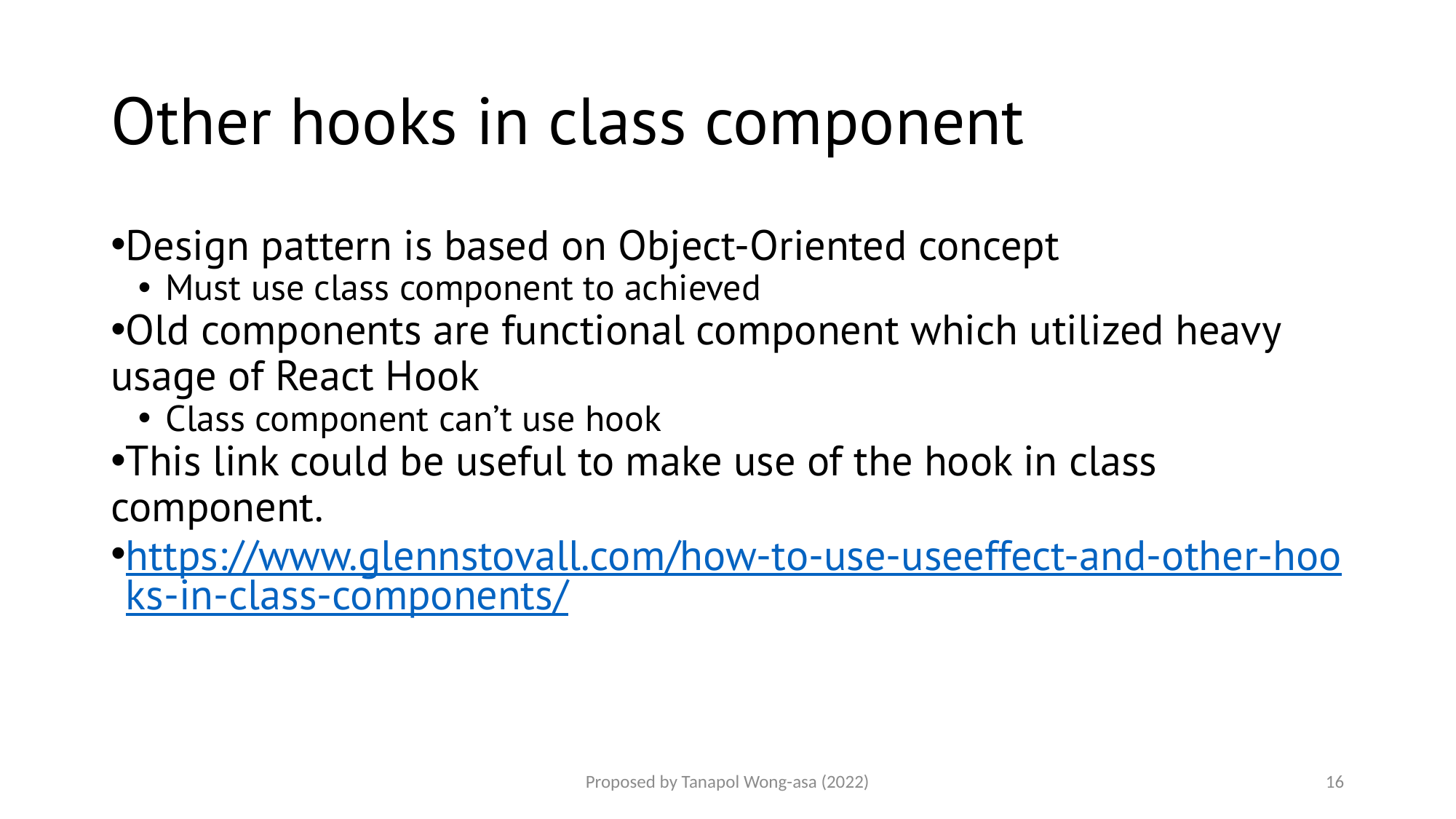

# Other hooks in class component
Design pattern is based on Object-Oriented concept
Must use class component to achieved
Old components are functional component which utilized heavy usage of React Hook
Class component can’t use hook
This link could be useful to make use of the hook in class component.
https://www.glennstovall.com/how-to-use-useeffect-and-other-hooks-in-class-components/

Proposed by Tanapol Wong-asa (2022)
16